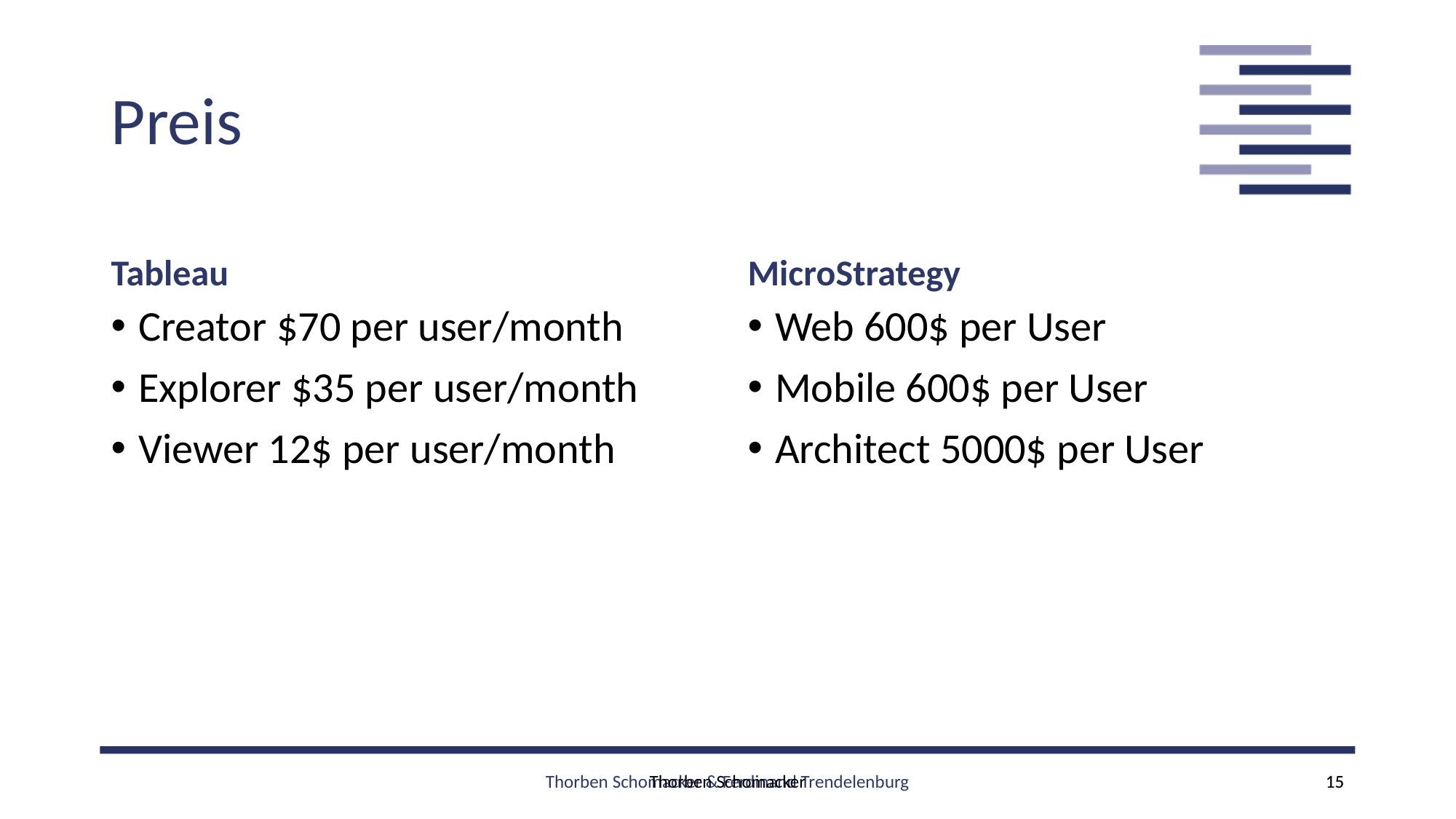

# Preis
Tableau
MicroStrategy
Creator $70 per user/month
Explorer $35 per user/month
Viewer 12$ per user/month

Web 600$ per User
Mobile 600$ per User
Architect 5000$ per User

Thorben Schomacker & Ferdinand Trendelenburg
15